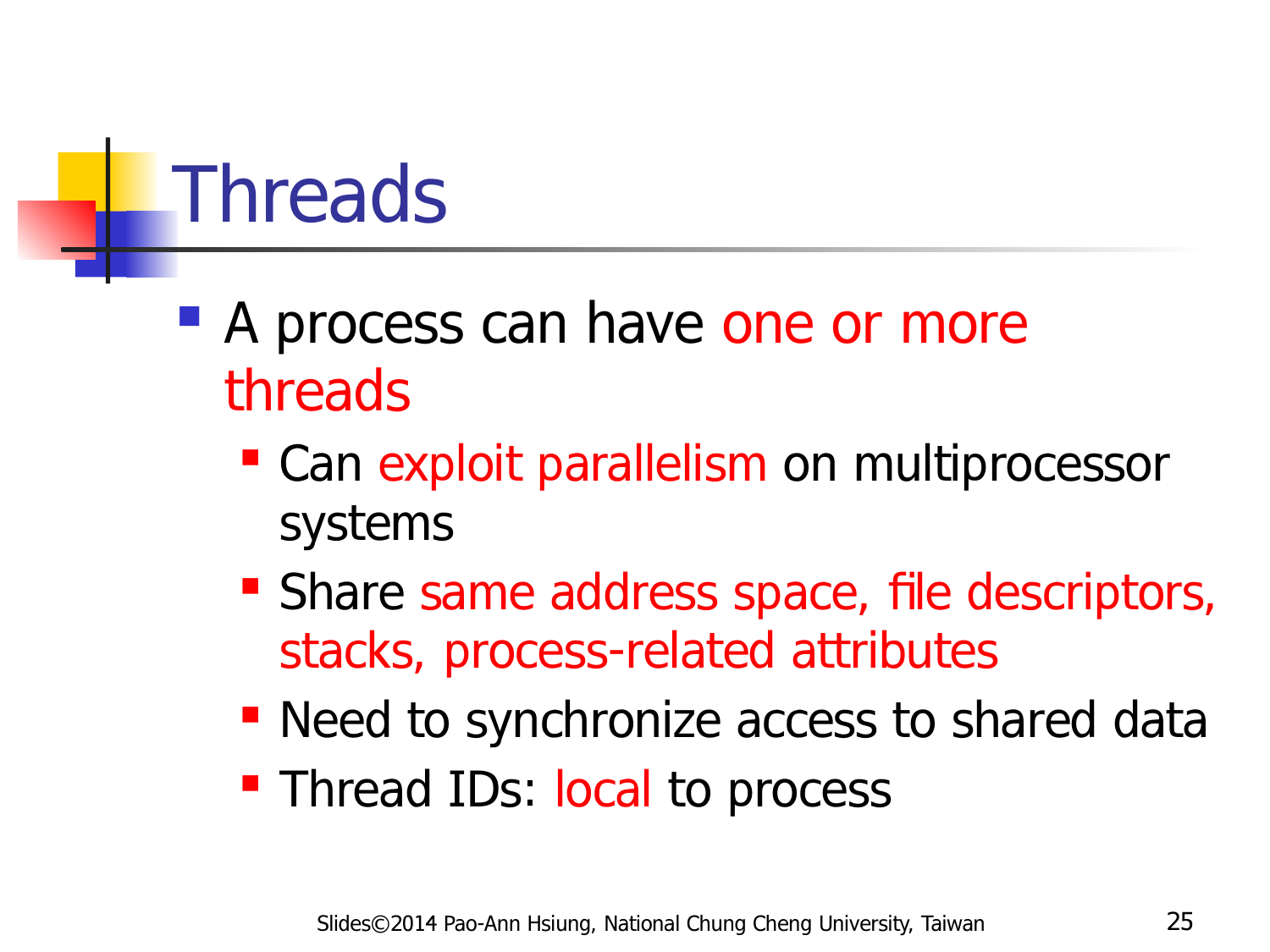

# Threads
A process can have one or more threads
Can exploit parallelism on multiprocessor systems
Share same address space, file descriptors, stacks, process-related attributes
Need to synchronize access to shared data
Thread IDs: local to process
Slides©2014 Pao-Ann Hsiung, National Chung Cheng University, Taiwan
25